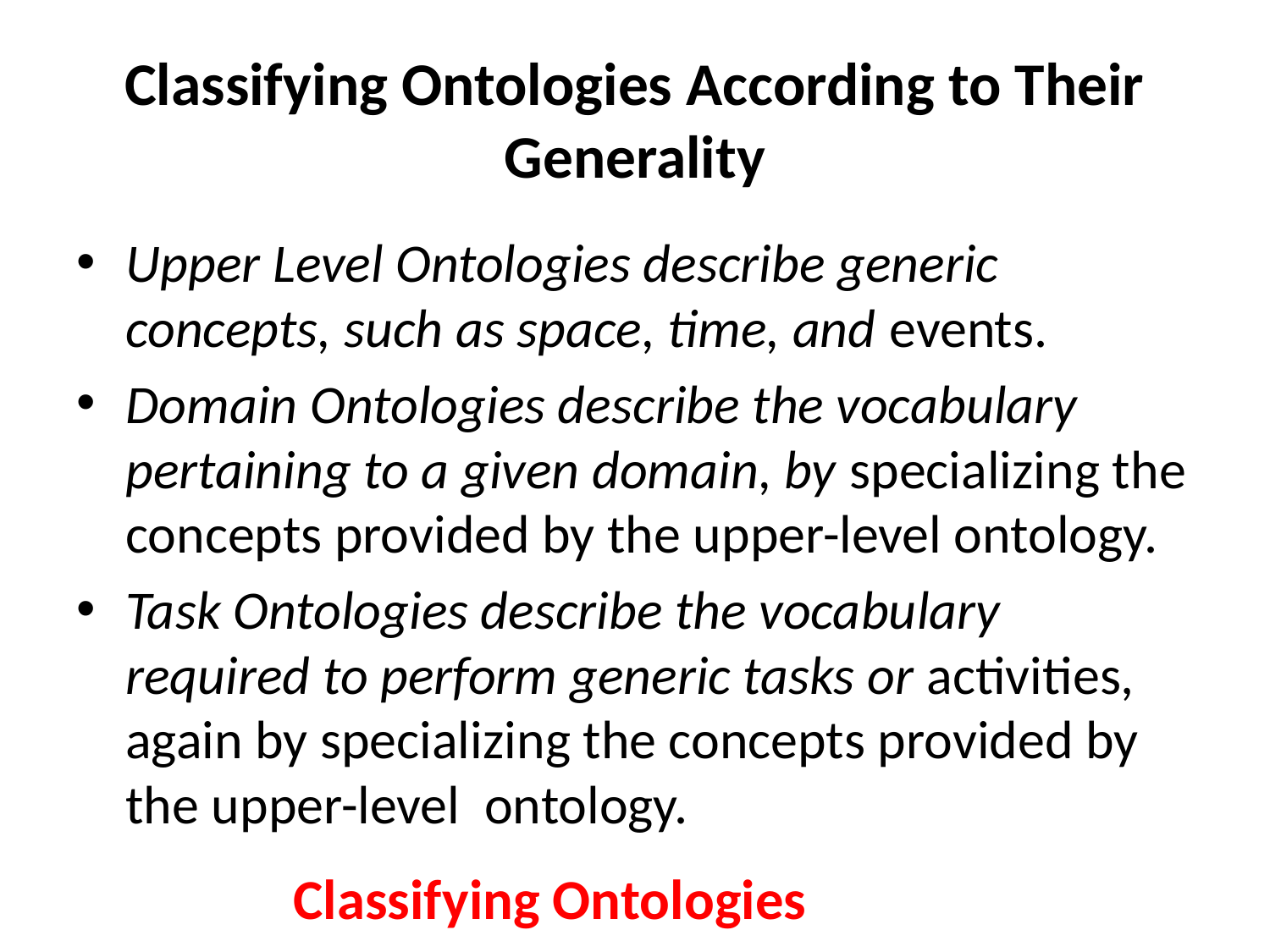

# Classifying Ontologies According to Their Generality
Upper Level Ontologies describe generic concepts, such as space, time, and events.
Domain Ontologies describe the vocabulary pertaining to a given domain, by specializing the concepts provided by the upper-level ontology.
Task Ontologies describe the vocabulary required to perform generic tasks or activities, again by specializing the concepts provided by the upper-level  ontology.
Classifying Ontologies